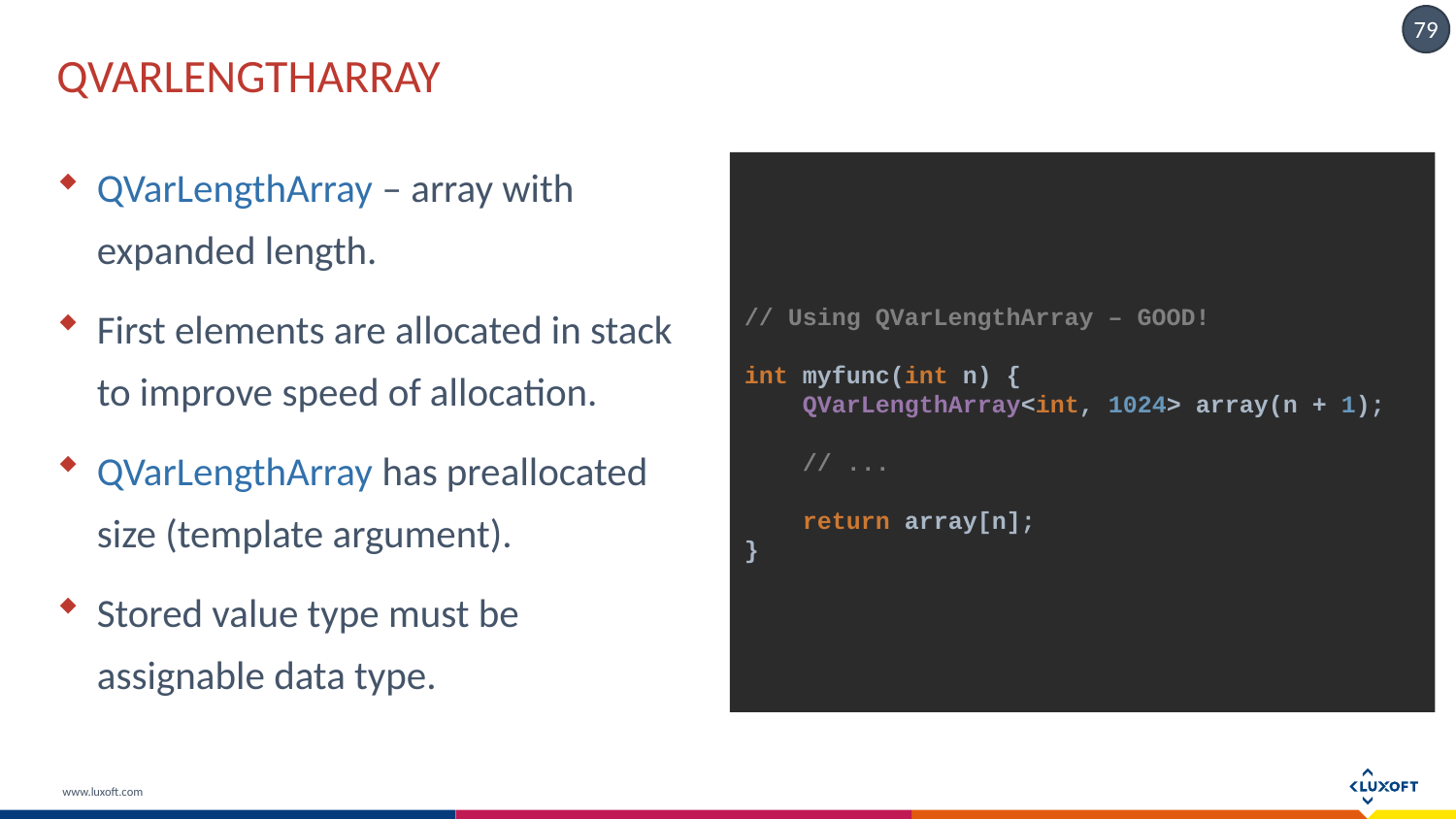

# QVARLENGTHARRAY
QVarLengthArray – array with expanded length.
First elements are allocated in stack to improve speed of allocation.
QVarLengthArray has preallocated size (template argument).
Stored value type must be assignable data type.
// Using QVarLengthArray – GOOD!

int myfunc(int n) {
    QVarLengthArray<int, 1024> array(n + 1);

    // ...

    return array[n];
}